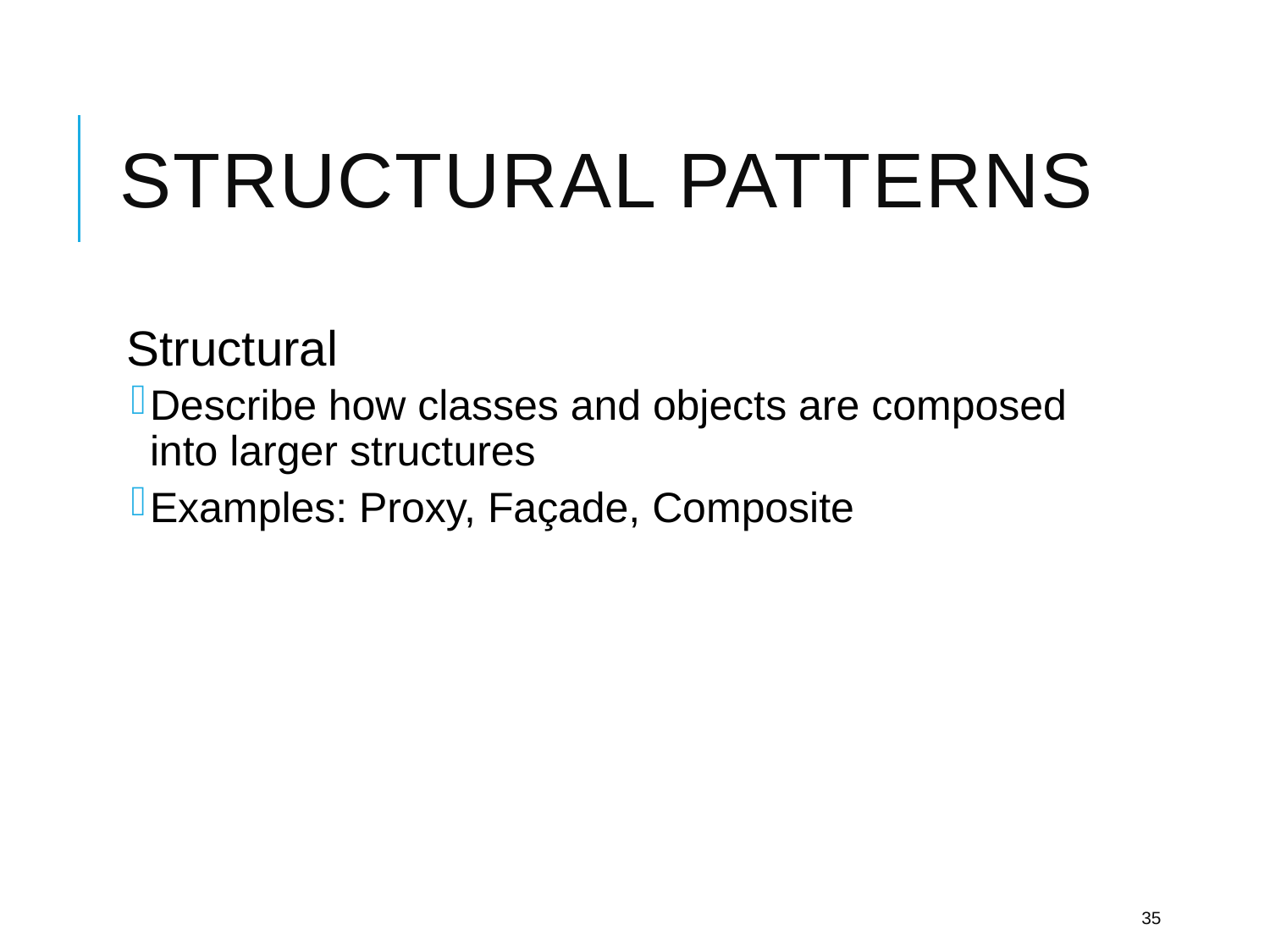

# Structural Patterns
Structural
Describe how classes and objects are composed into larger structures
Examples: Proxy, Façade, Composite
35